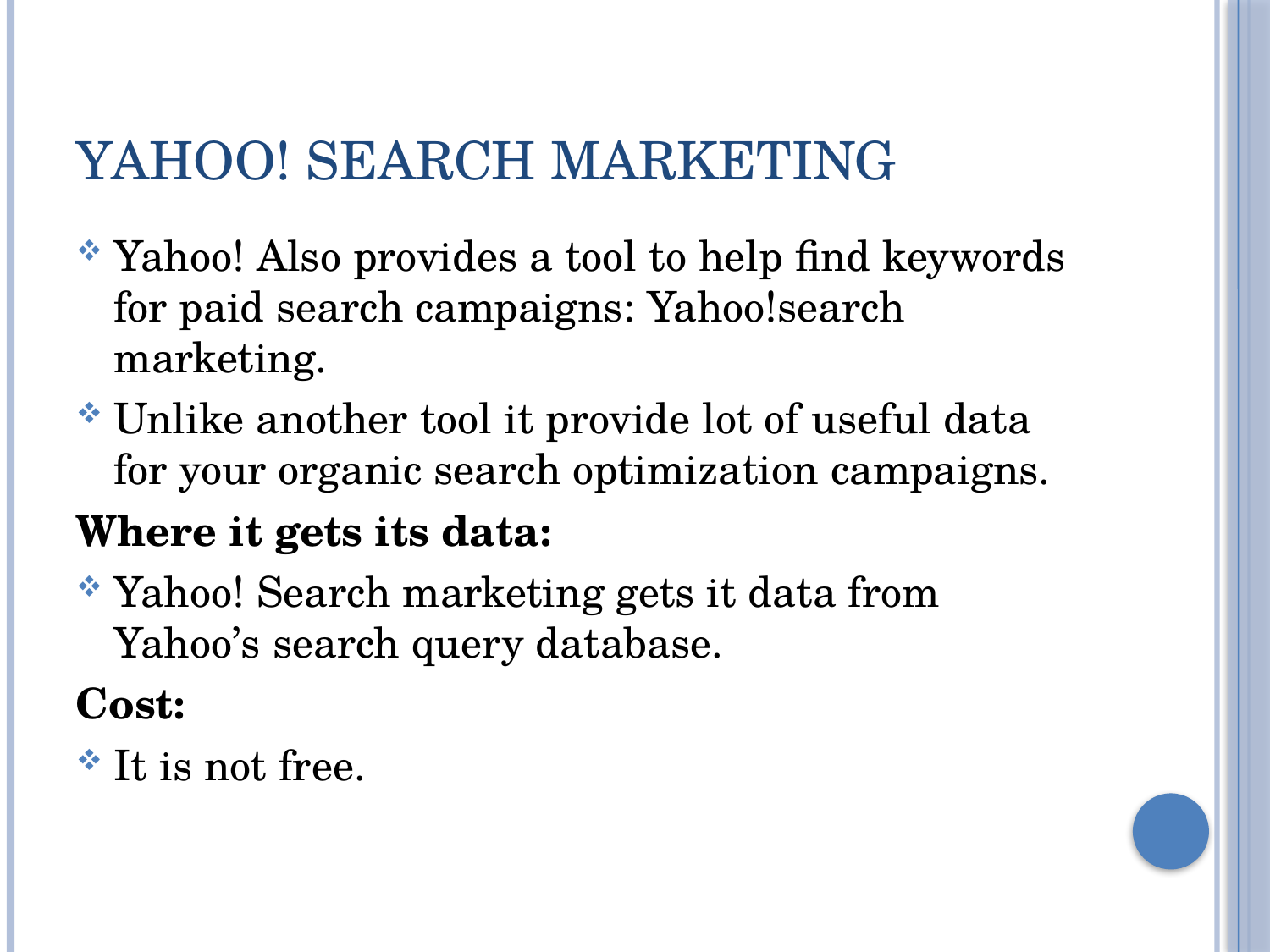

# Yahoo! Search marketing
Yahoo! Also provides a tool to help find keywords for paid search campaigns: Yahoo!search marketing.
Unlike another tool it provide lot of useful data for your organic search optimization campaigns.
Where it gets its data:
Yahoo! Search marketing gets it data from Yahoo’s search query database.
Cost:
It is not free.